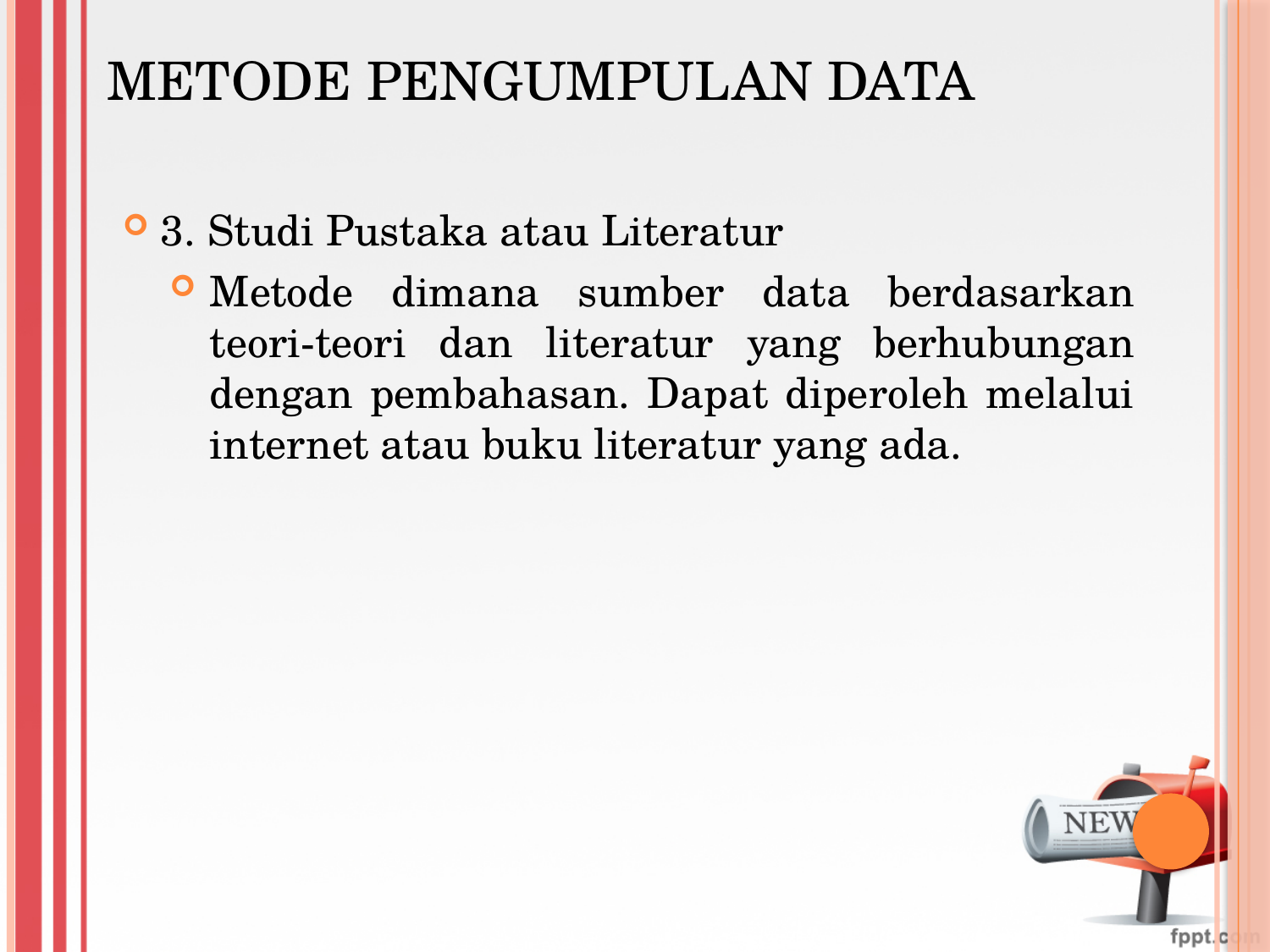

# Metode Pengumpulan Data

3. Studi Pustaka atau Literatur
Metode dimana sumber data berdasarkan teori-teori dan literatur yang berhubungan dengan pembahasan. Dapat diperoleh melalui internet atau buku literatur yang ada.